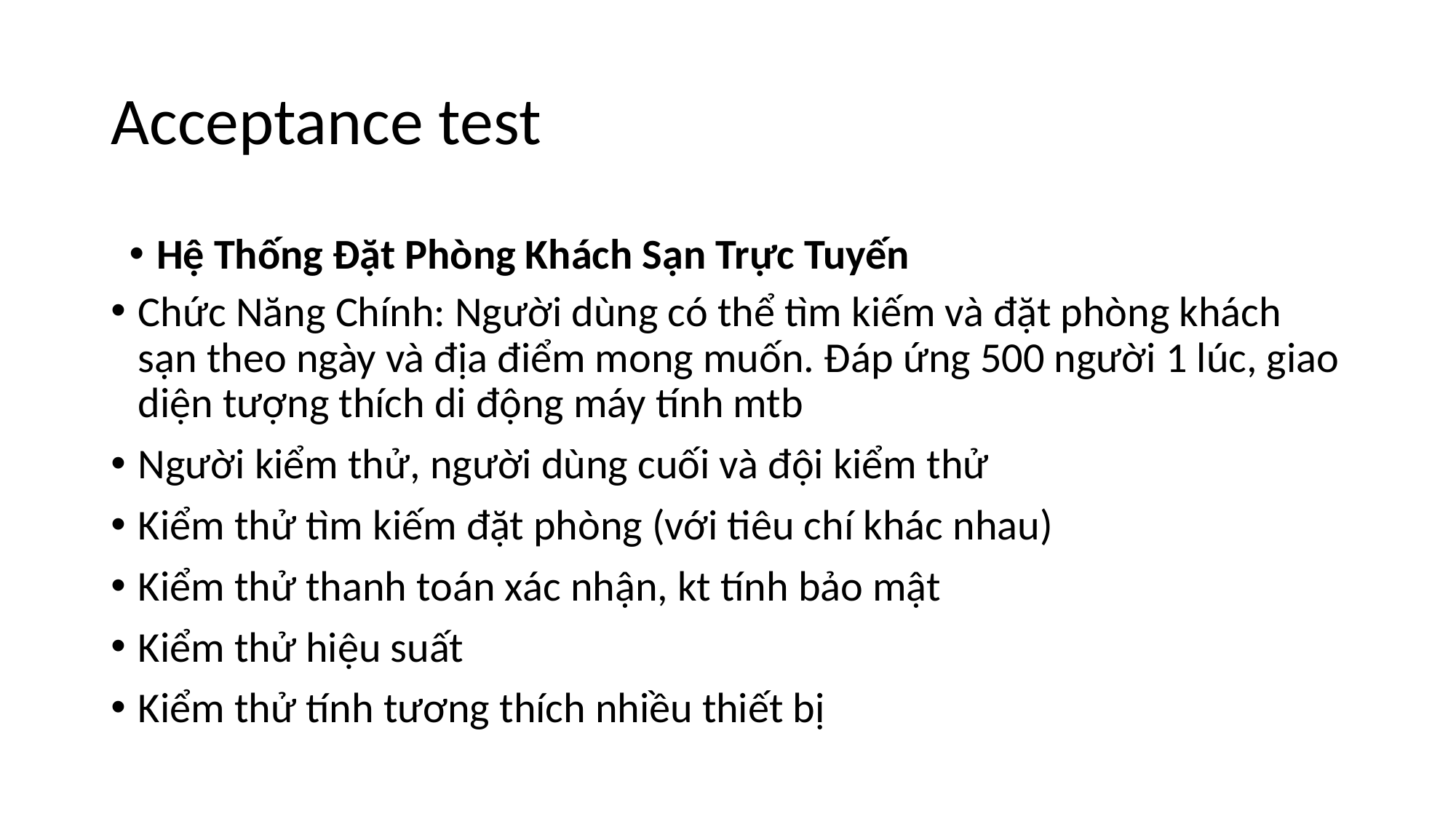

# Acceptance test

Chức Năng Chính: Người dùng có thể tìm kiếm và đặt phòng khách sạn theo ngày và địa điểm mong muốn. Đáp ứng 500 người 1 lúc, giao diện tượng thích di động máy tính mtb
Người kiểm thử, người dùng cuối và đội kiểm thử
Kiểm thử tìm kiếm đặt phòng (với tiêu chí khác nhau)
Kiểm thử thanh toán xác nhận, kt tính bảo mật
Kiểm thử hiệu suất
Kiểm thử tính tương thích nhiều thiết bị
Hệ Thống Đặt Phòng Khách Sạn Trực Tuyến